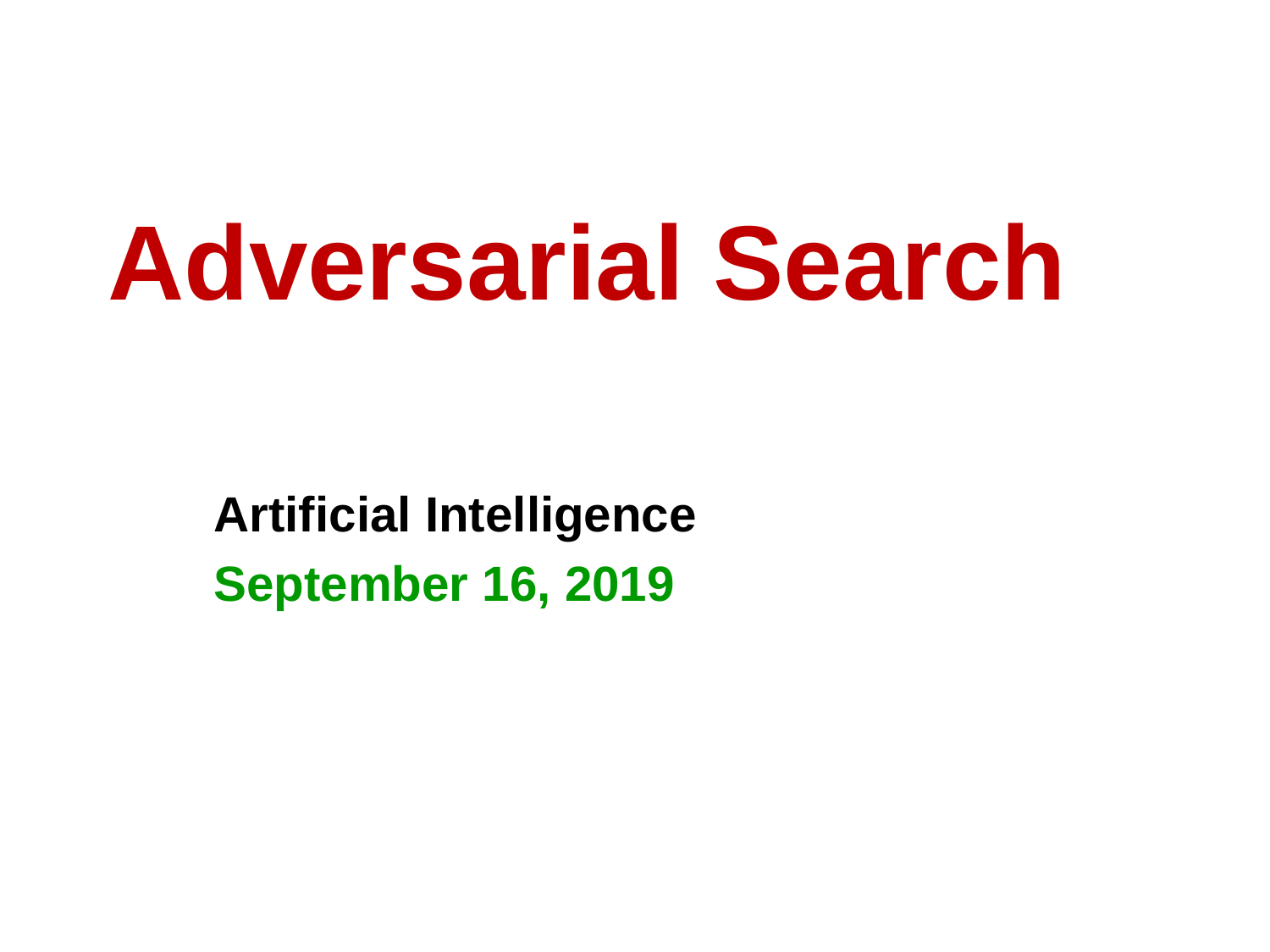

# Adversarial Search
Artificial Intelligence
September 16, 2019